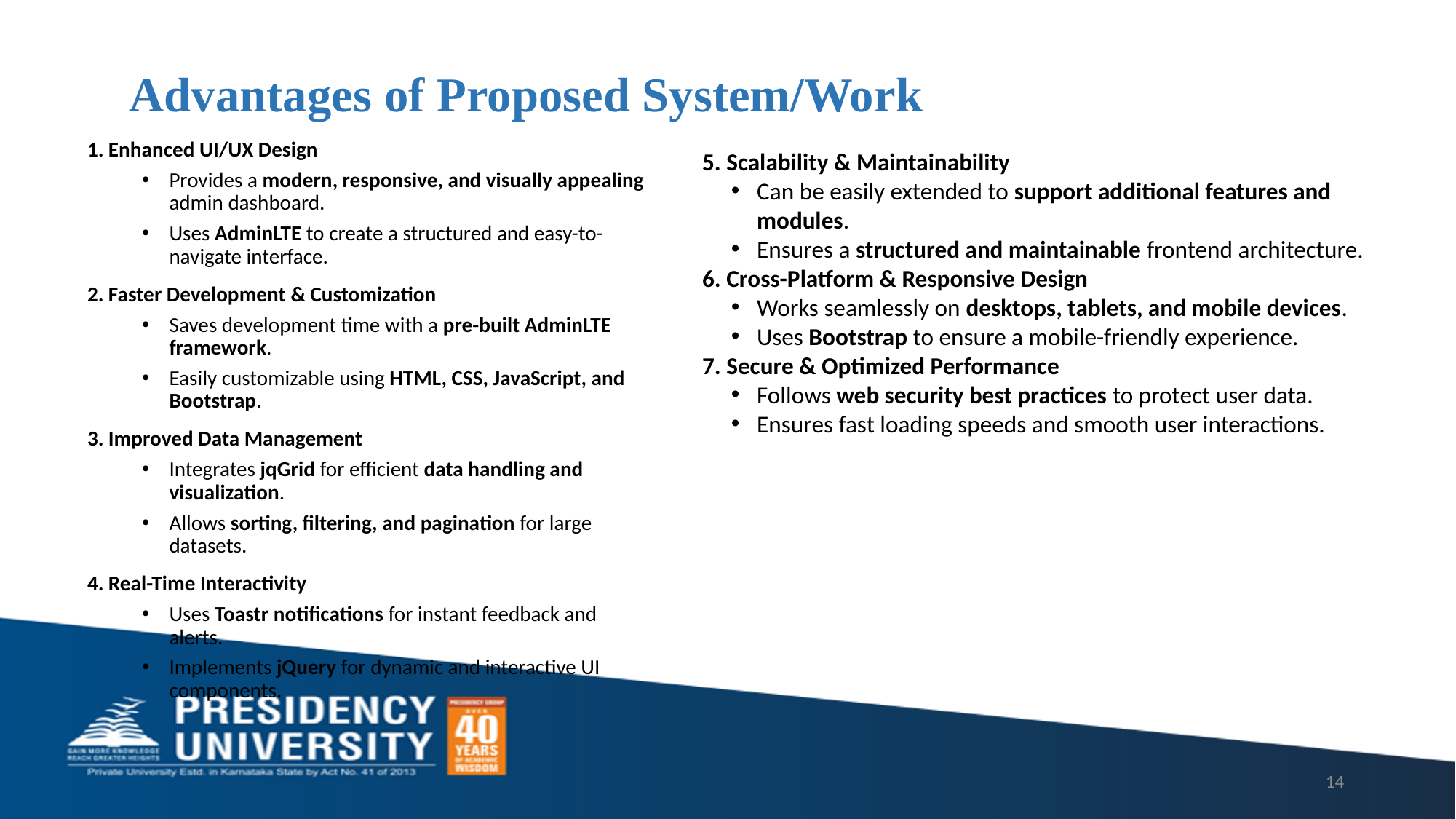

# Advantages of Proposed System/Work
1. Enhanced UI/UX Design
Provides a modern, responsive, and visually appealing admin dashboard.
Uses AdminLTE to create a structured and easy-to-navigate interface.
2. Faster Development & Customization
Saves development time with a pre-built AdminLTE framework.
Easily customizable using HTML, CSS, JavaScript, and Bootstrap.
3. Improved Data Management
Integrates jqGrid for efficient data handling and visualization.
Allows sorting, filtering, and pagination for large datasets.
4. Real-Time Interactivity
Uses Toastr notifications for instant feedback and alerts.
Implements jQuery for dynamic and interactive UI components.

5. Scalability & Maintainability
Can be easily extended to support additional features and modules.
Ensures a structured and maintainable frontend architecture.
6. Cross-Platform & Responsive Design
Works seamlessly on desktops, tablets, and mobile devices.
Uses Bootstrap to ensure a mobile-friendly experience.
7. Secure & Optimized Performance
Follows web security best practices to protect user data.
Ensures fast loading speeds and smooth user interactions.

14